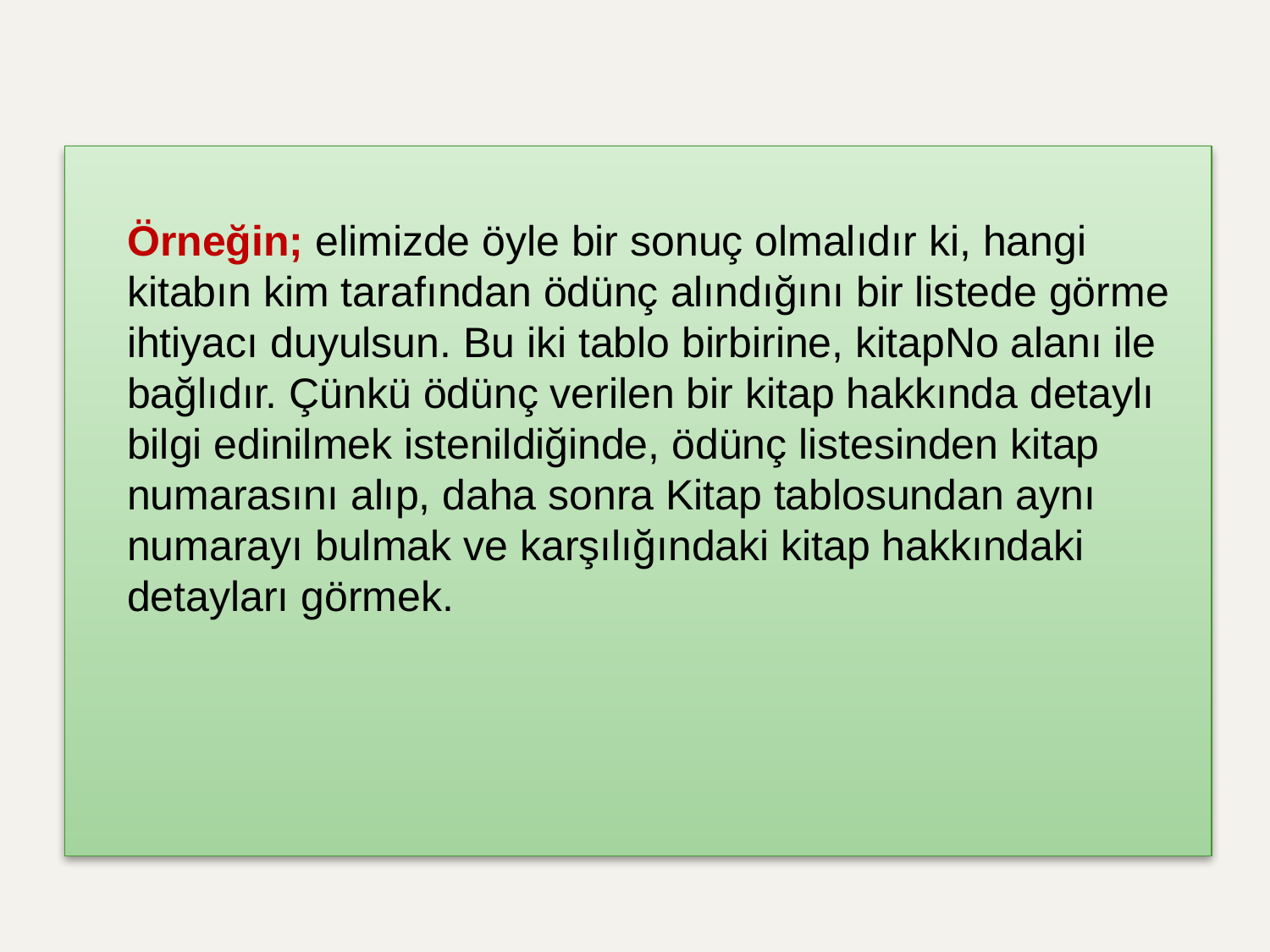

#

	Örneğin; elimizde öyle bir sonuç olmalıdır ki, hangi kitabın kim tarafından ödünç alındığını bir listede görme ihtiyacı duyulsun. Bu iki tablo birbirine, kitapNo alanı ile bağlıdır. Çünkü ödünç verilen bir kitap hakkında detaylı bilgi edinilmek istenildiğinde, ödünç listesinden kitap numarasını alıp, daha sonra Kitap tablosundan aynı numarayı bulmak ve karşılığındaki kitap hakkındaki detayları görmek.